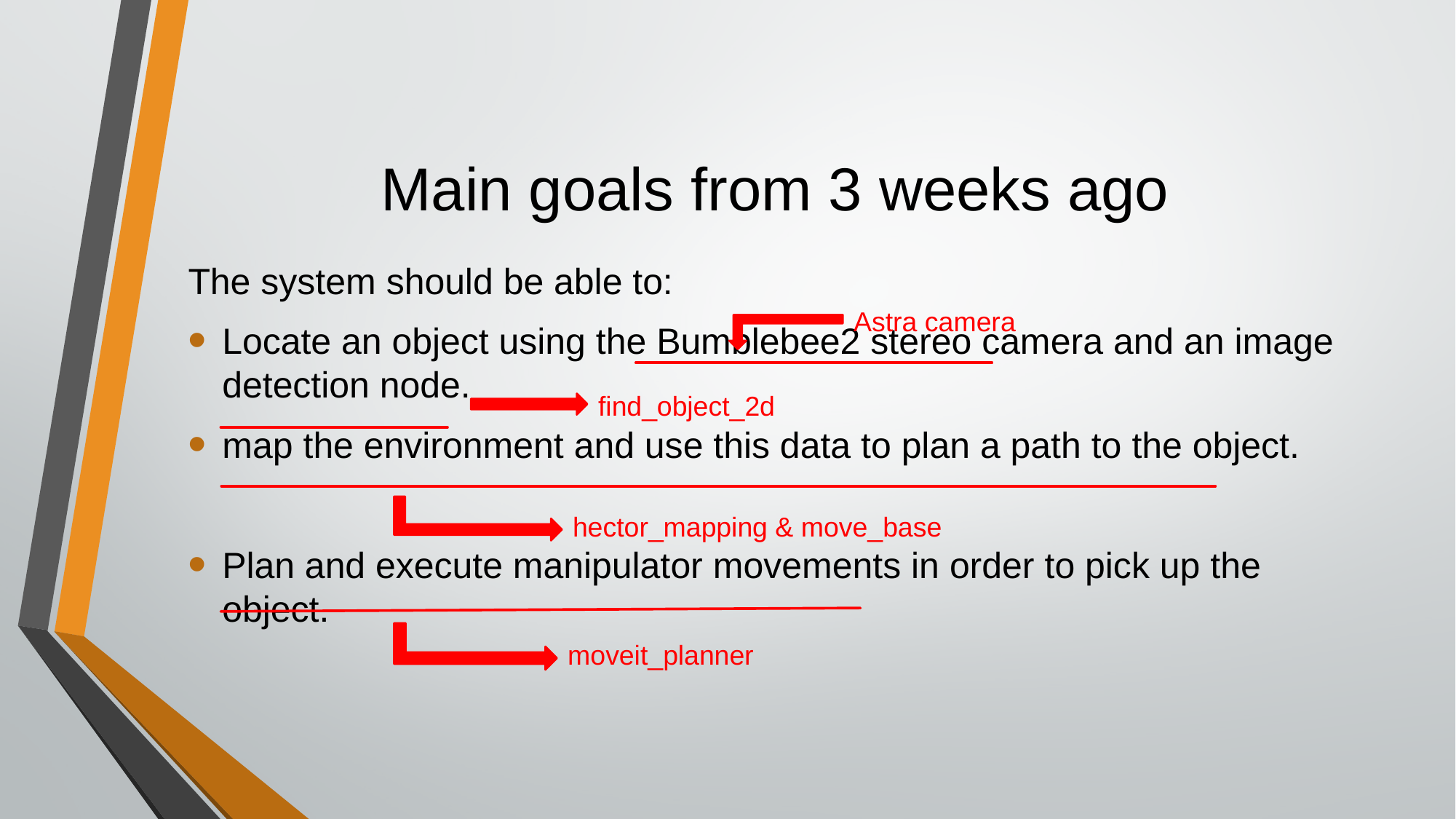

# Main goals from 3 weeks ago
The system should be able to:
Locate an object using the Bumblebee2 stereo camera and an image detection node.
map the environment and use this data to plan a path to the object.

Plan and execute manipulator movements in order to pick up the object.
Astra camera

find_object_2d

hector_mapping & move_base

moveit_planner